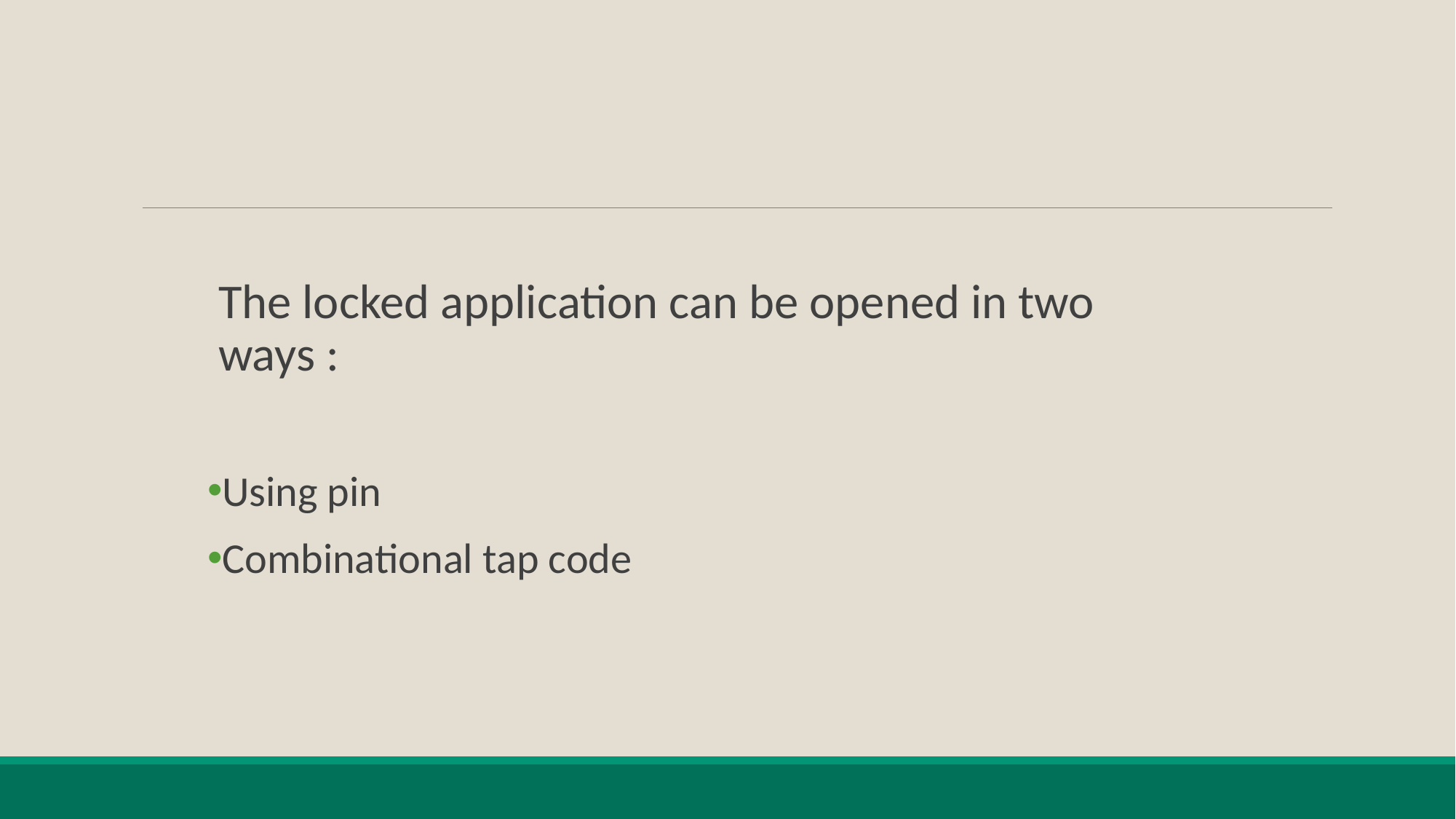

The locked application can be opened in two ways :

Using pin
Combinational tap code